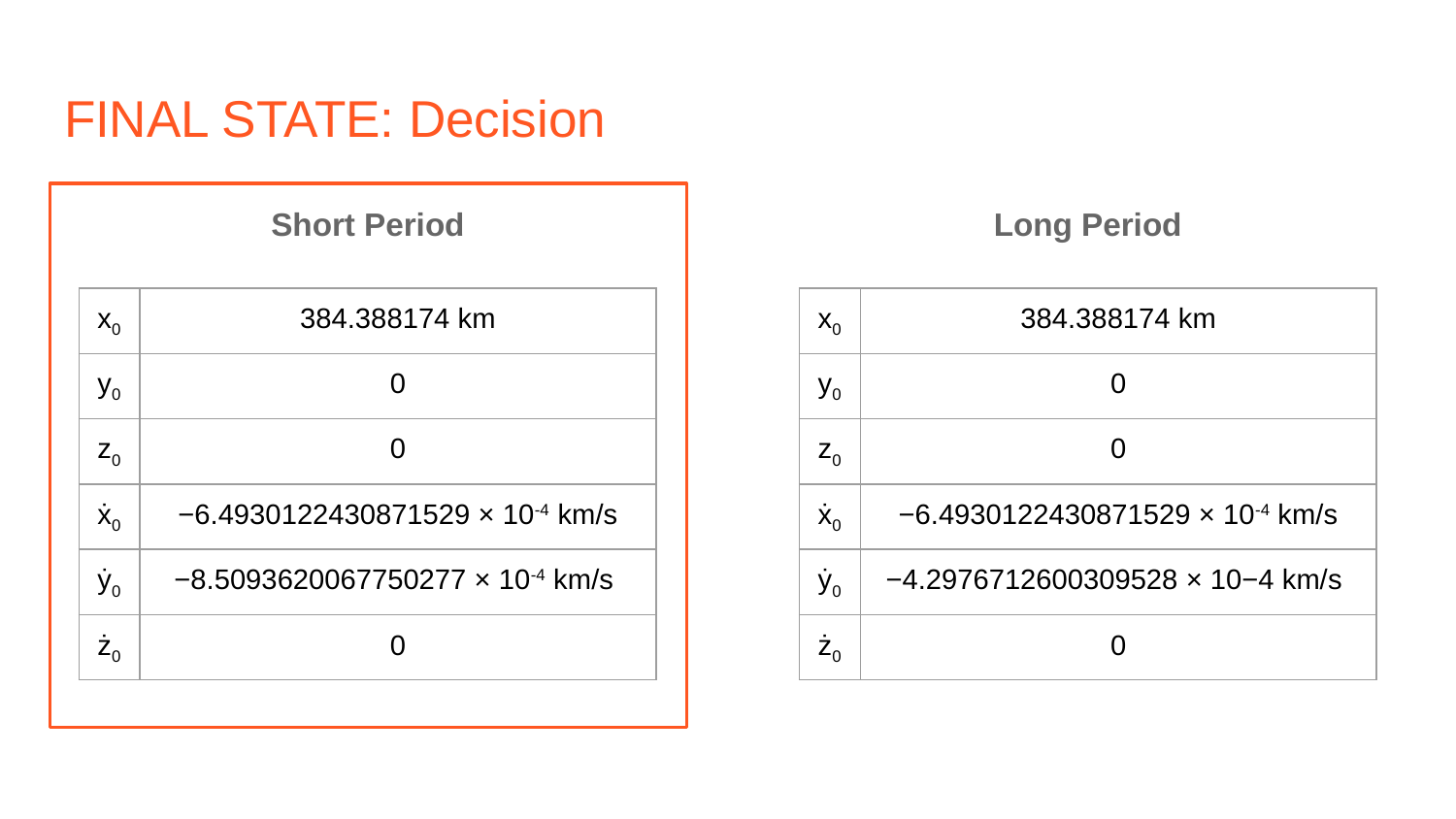

# FINAL STATE: Decision
Short Period
Long Period
| x0 | 384.388174 km |
| --- | --- |
| y0 | 0 |
| z0 | 0 |
| ẋ0 | −6.4930122430871529 × 10-4 km/s |
| ẏ0 | −8.5093620067750277 × 10-4 km/s |
| ż0 | 0 |
| x0 | 384.388174 km |
| --- | --- |
| y0 | 0 |
| z0 | 0 |
| ẋ0 | −6.4930122430871529 × 10-4 km/s |
| ẏ0 | −4.2976712600309528 × 10−4 km/s |
| ż0 | 0 |